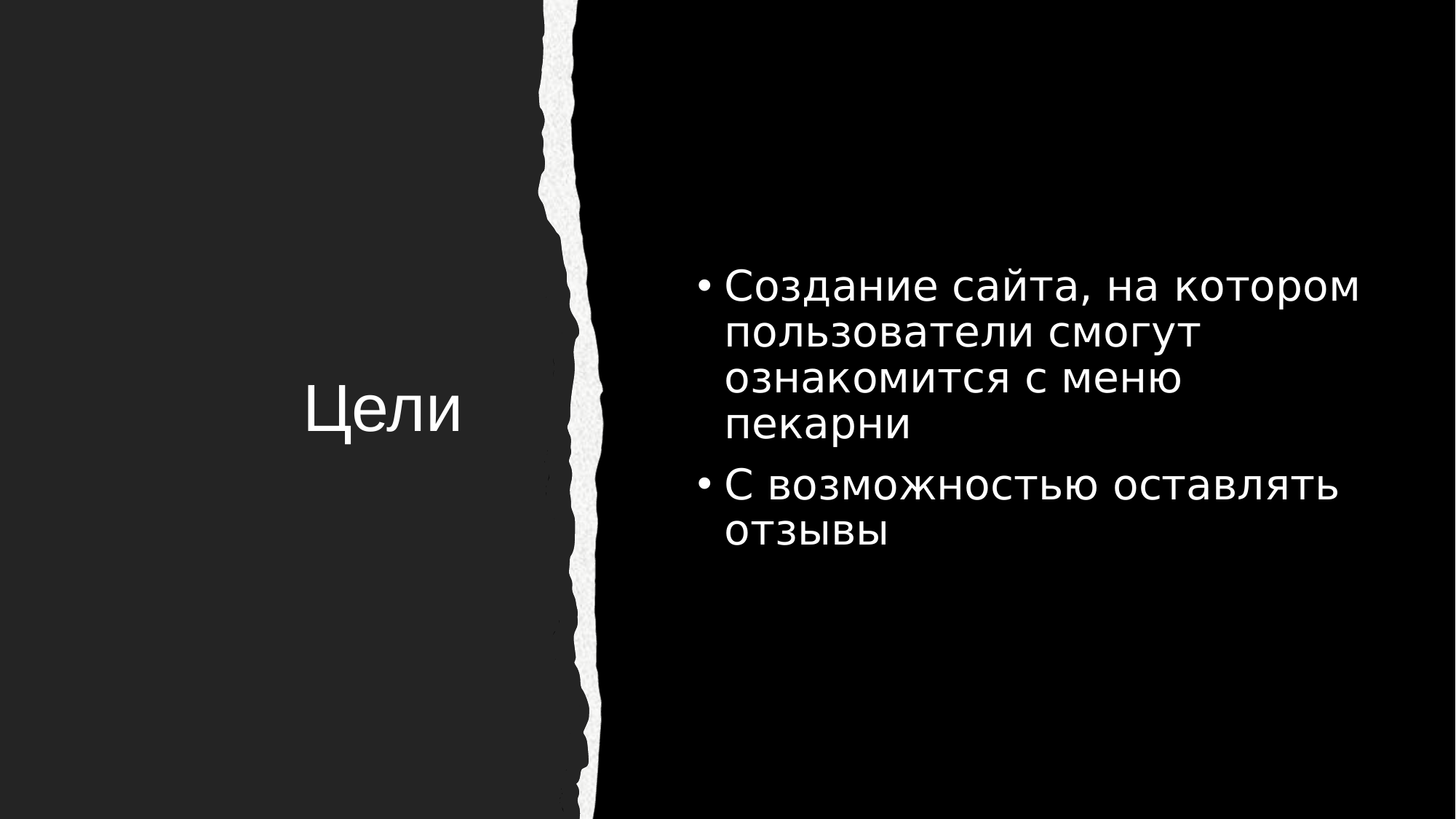

# Цели
Создание сайта, на котором пользователи смогут ознакомится с меню пекарни
С возможностью оставлять отзывы